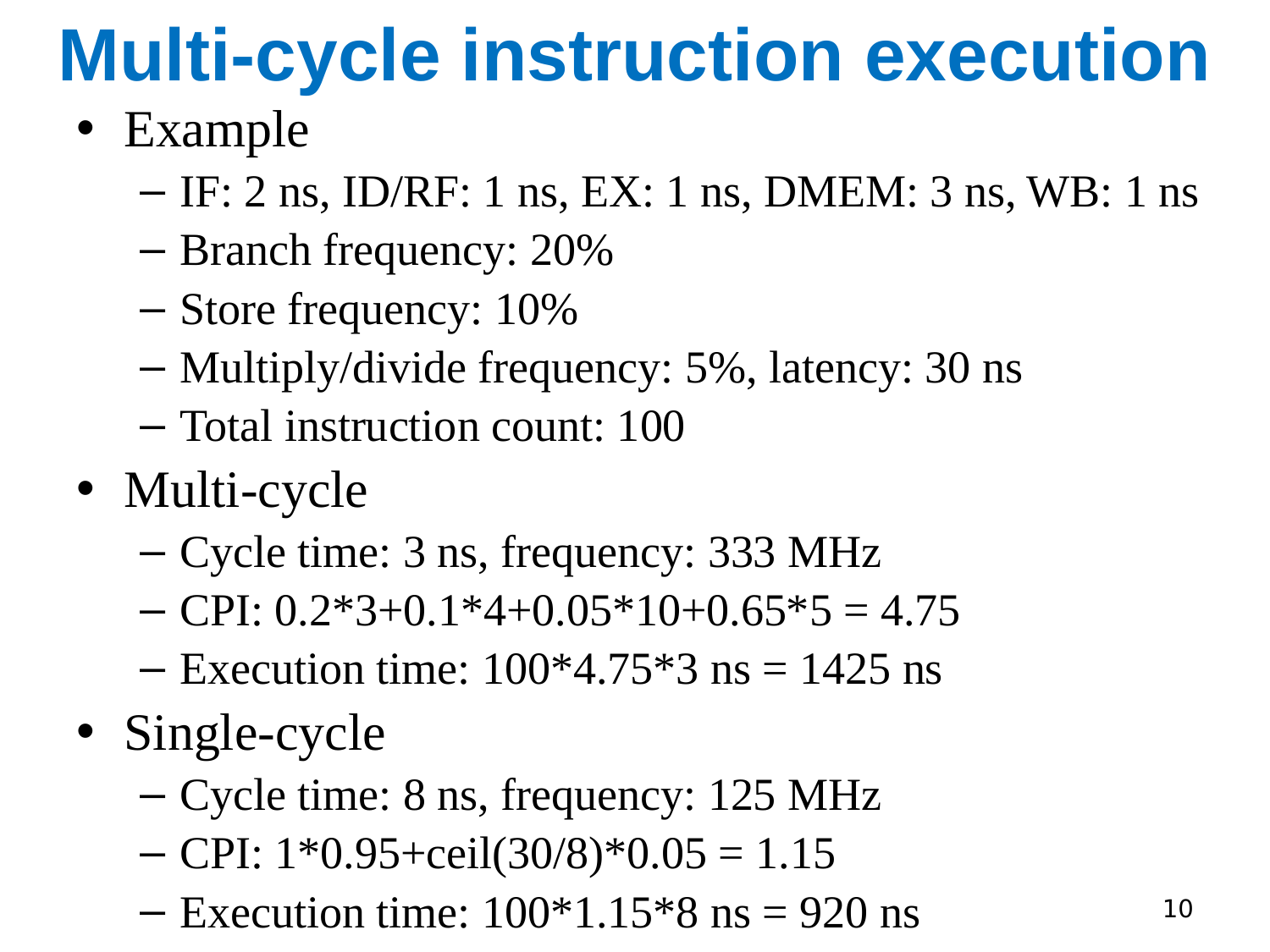

# Multi-cycle instruction execution
Example
IF: 2 ns, ID/RF: 1 ns, EX: 1 ns, DMEM: 3 ns, WB: 1 ns
Branch frequency: 20%
Store frequency: 10%
Multiply/divide frequency: 5%, latency: 30 ns
Total instruction count: 100
Multi-cycle
Cycle time: 3 ns, frequency: 333 MHz
CPI: 0.2*3+0.1*4+0.05*10+0.65*5 = 4.75
Execution time: 100*4.75*3 ns = 1425 ns
Single-cycle
Cycle time: 8 ns, frequency: 125 MHz
CPI: 1*0.95+ceil(30/8)*0.05 = 1.15
Execution time: 100*1.15*8 ns = 920 ns

10